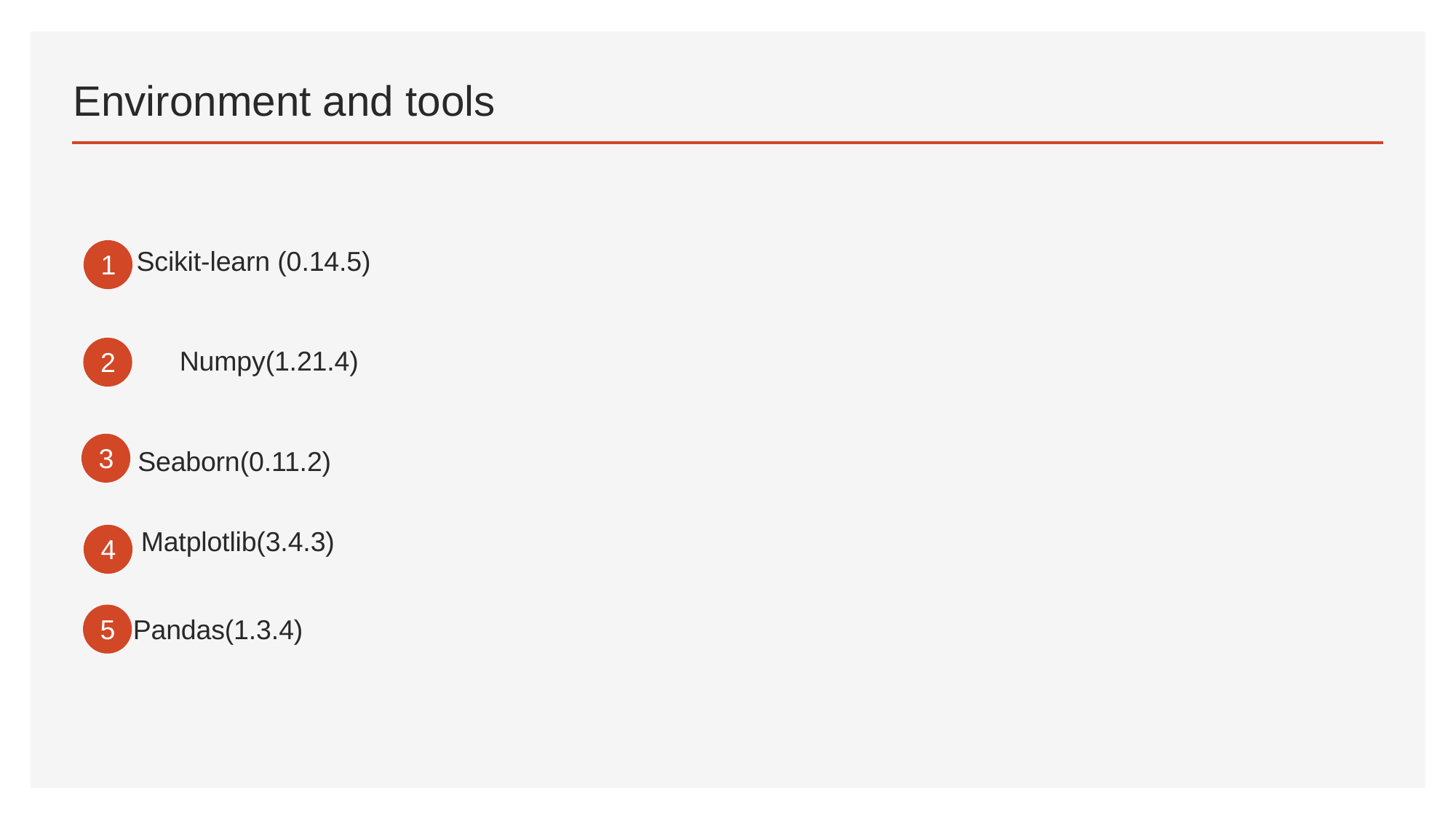

# Environment and tools
Scikit-learn (0.14.5)

1
Numpy(1.21.4)

2

3
Seaborn(0.11.2)
Matplotlib(3.4.3)

4
Pandas(1.3.4)

5